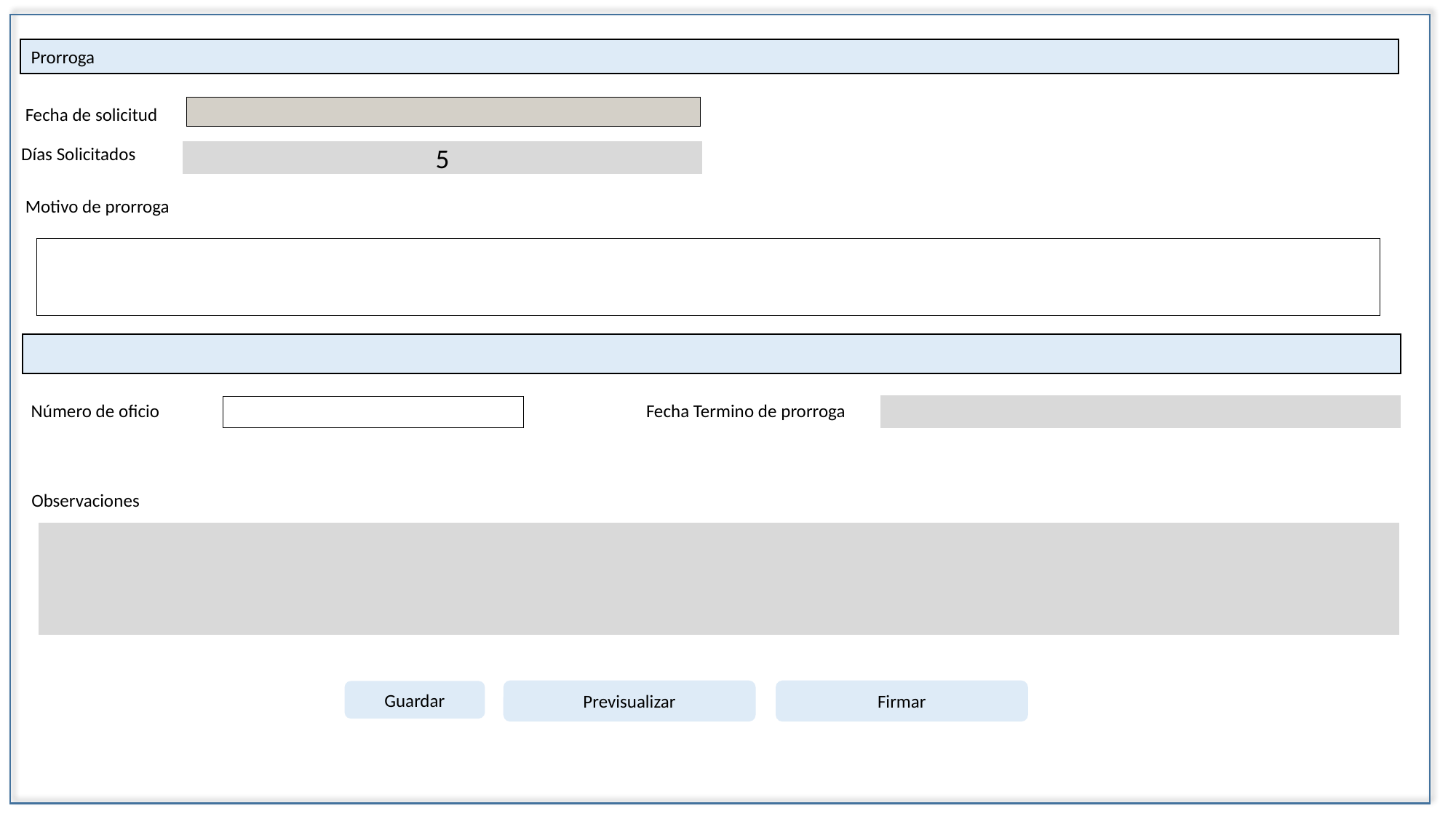

Prorroga
Fecha de solicitud
Días Solicitados
5
Motivo de prorroga

Fecha Termino de prorroga
Número de oficio

Observaciones

Previsualizar
Firmar
Guardar